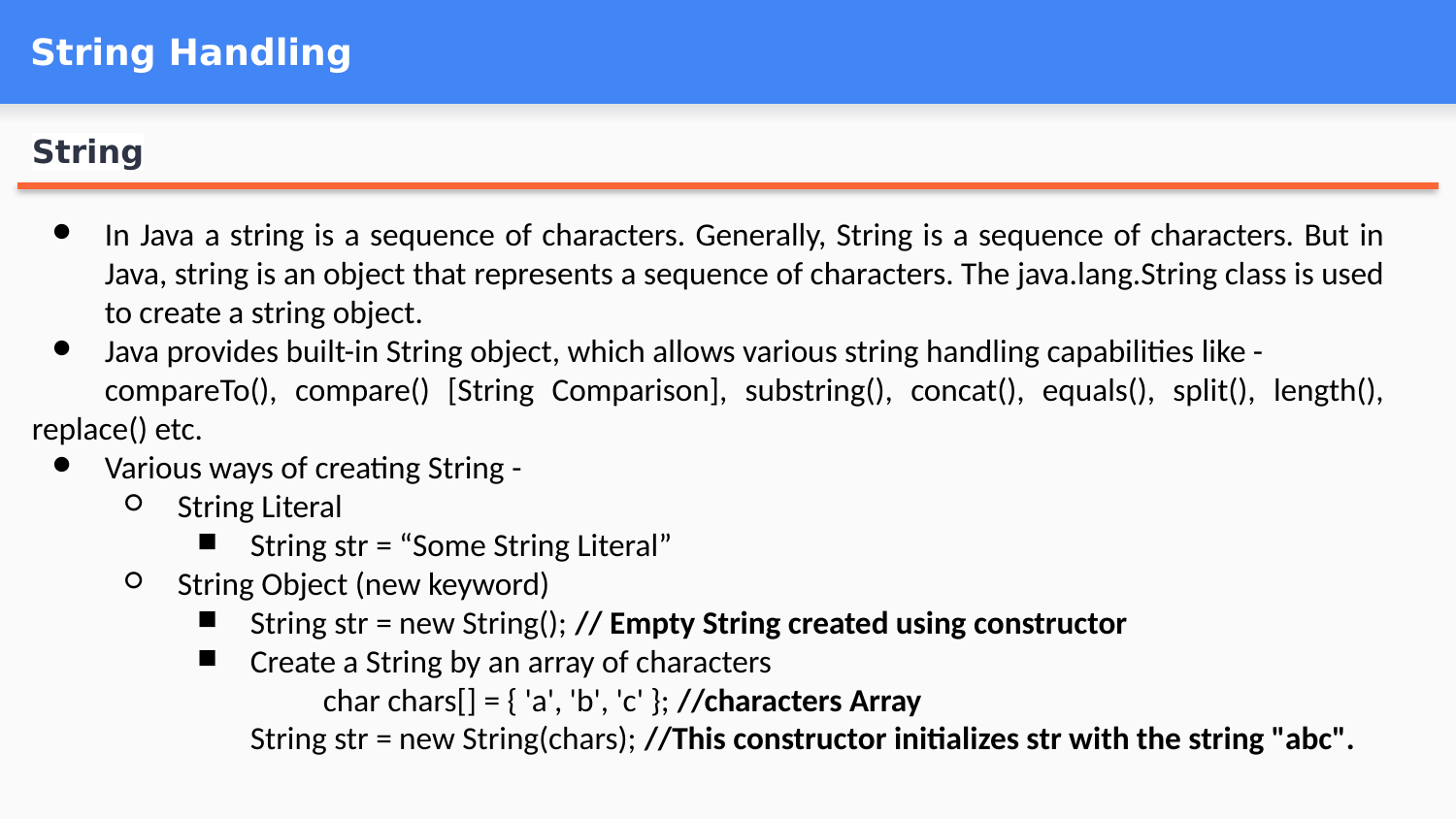

# String Handling
String

In Java a string is a sequence of characters. Generally, String is a sequence of characters. But in Java, string is an object that represents a sequence of characters. The java.lang.String class is used to create a string object.
Java provides built-in String object, which allows various string handling capabilities like -
compareTo(), compare() [String Comparison], substring(), concat(), equals(), split(), length(), replace() etc.
Various ways of creating String -
String Literal
String str = “Some String Literal”
String Object (new keyword)
String str = new String(); // Empty String created using constructor
Create a String by an array of characters
	char chars[] = { 'a', 'b', 'c' }; //characters Array
String str = new String(chars); //This constructor initializes str with the string "abc".